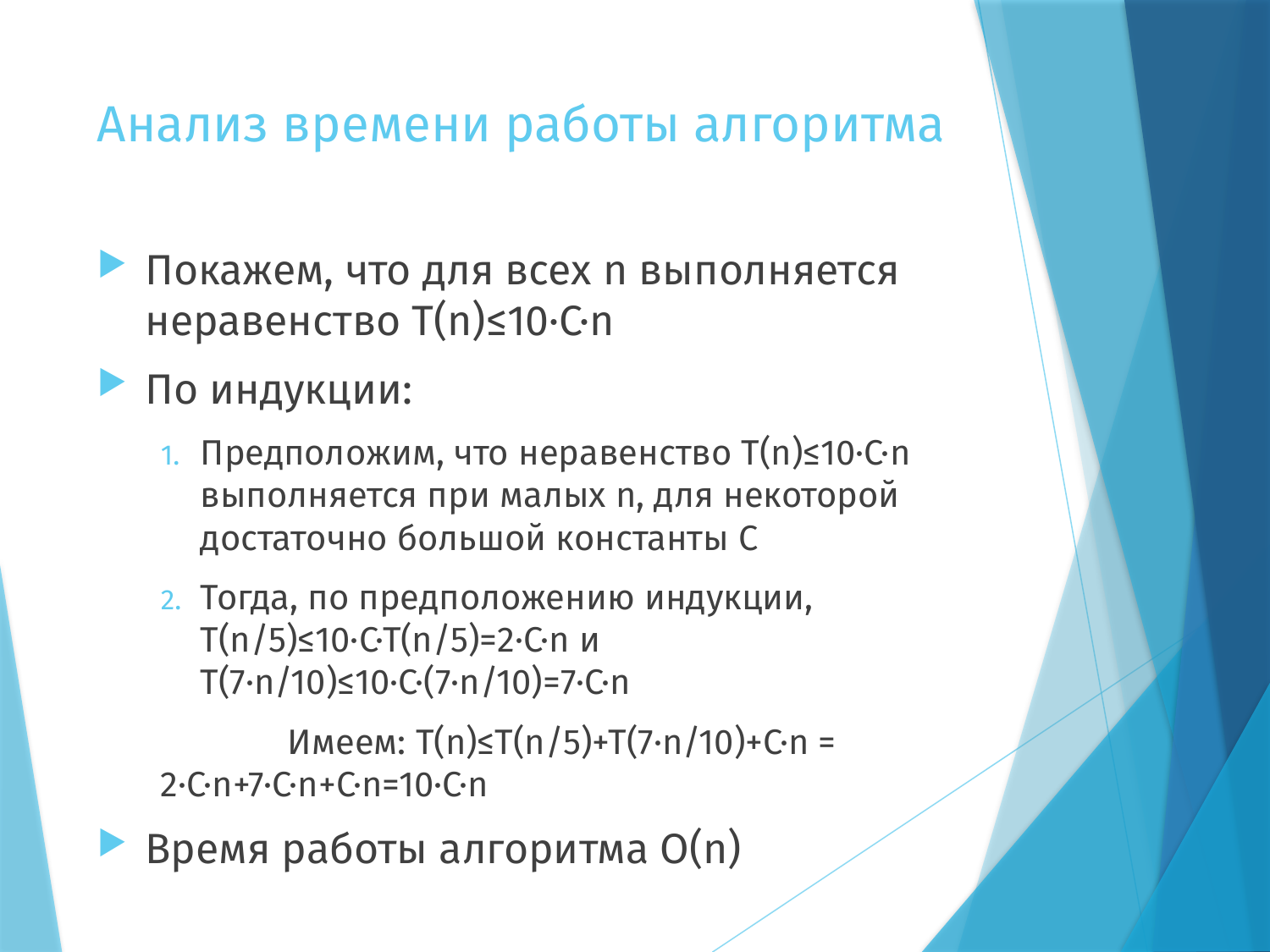

# Анализ времени работы алгоритма
Покажем, что для всех n выполняется неравенство T(n)≤10∙C∙n
По индукции:
Предположим, что неравенство T(n)≤10∙C∙n выполняется при малых n, для некоторой достаточно большой константы C
Тогда, по предположению индукции, T(n/5)≤10∙C∙T(n/5)=2∙C∙n и T(7∙n/10)≤10∙C∙(7∙n/10)=7∙C∙n
	Имеем: T(n)≤T(n/5)+T(7∙n/10)+C∙n = 	2∙C∙n+7∙C∙n+C∙n=10∙C∙n
Время работы алгоритма O(n)